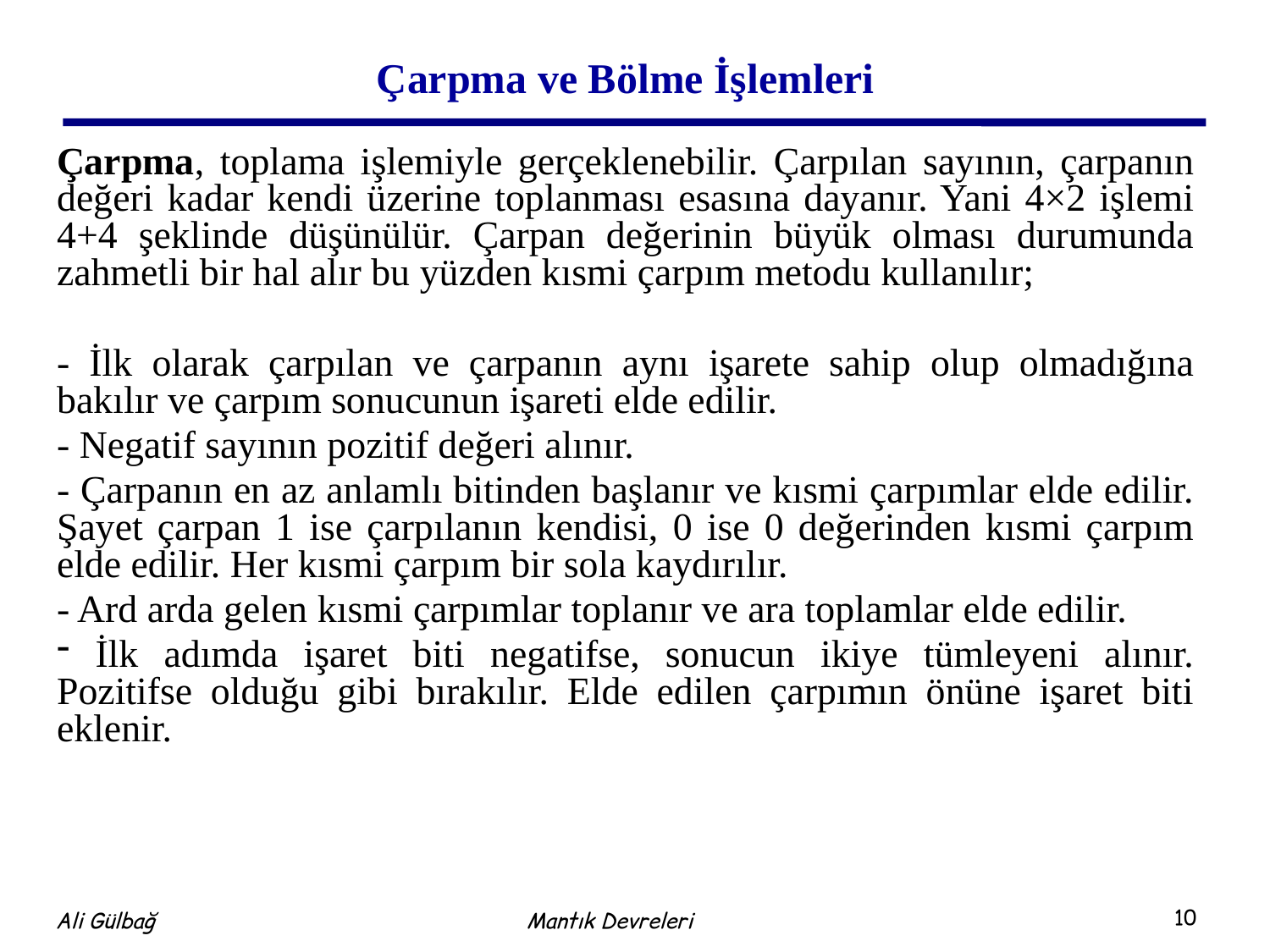

# Çarpma ve Bölme İşlemleri
Çarpma, toplama işlemiyle gerçeklenebilir. Çarpılan sayının, çarpanın değeri kadar kendi üzerine toplanması esasına dayanır. Yani 4×2 işlemi 4+4 şeklinde düşünülür. Çarpan değerinin büyük olması durumunda zahmetli bir hal alır bu yüzden kısmi çarpım metodu kullanılır;

- İlk olarak çarpılan ve çarpanın aynı işarete sahip olup olmadığına bakılır ve çarpım sonucunun işareti elde edilir.
- Negatif sayının pozitif değeri alınır.
- Çarpanın en az anlamlı bitinden başlanır ve kısmi çarpımlar elde edilir. Şayet çarpan 1 ise çarpılanın kendisi, 0 ise 0 değerinden kısmi çarpım elde edilir. Her kısmi çarpım bir sola kaydırılır.
- Ard arda gelen kısmi çarpımlar toplanır ve ara toplamlar elde edilir.
 İlk adımda işaret biti negatifse, sonucun ikiye tümleyeni alınır. Pozitifse olduğu gibi bırakılır. Elde edilen çarpımın önüne işaret biti eklenir.

Mantık Devreleri